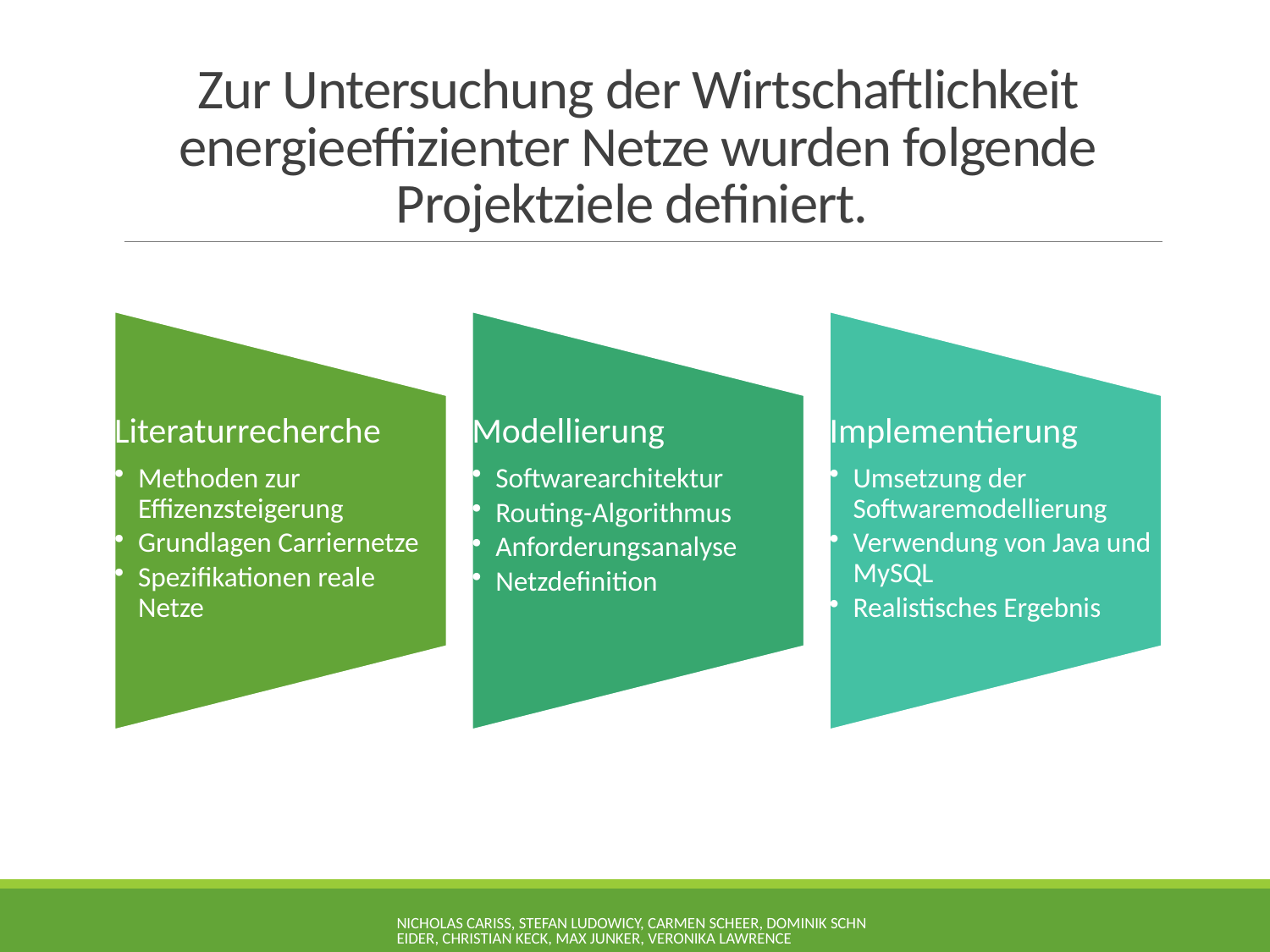

# Zur Untersuchung der Wirtschaftlichkeit energieeffizienter Netze wurden folgende Projektziele definiert.
Literaturrecherche
Methoden zur Effizenzsteigerung
Grundlagen Carriernetze
Spezifikationen reale Netze
Modellierung
Softwarearchitektur
Routing-Algorithmus
Anforderungsanalyse
Netzdefinition
Implementierung
Umsetzung der Softwaremodellierung
Verwendung von Java und MySQL
Realistisches Ergebnis
Nicholas Cariss, Stefan Ludowicy, Carmen Scheer, Dominik Schneider, Christian Keck, Max Junker, Veronika Lawrence